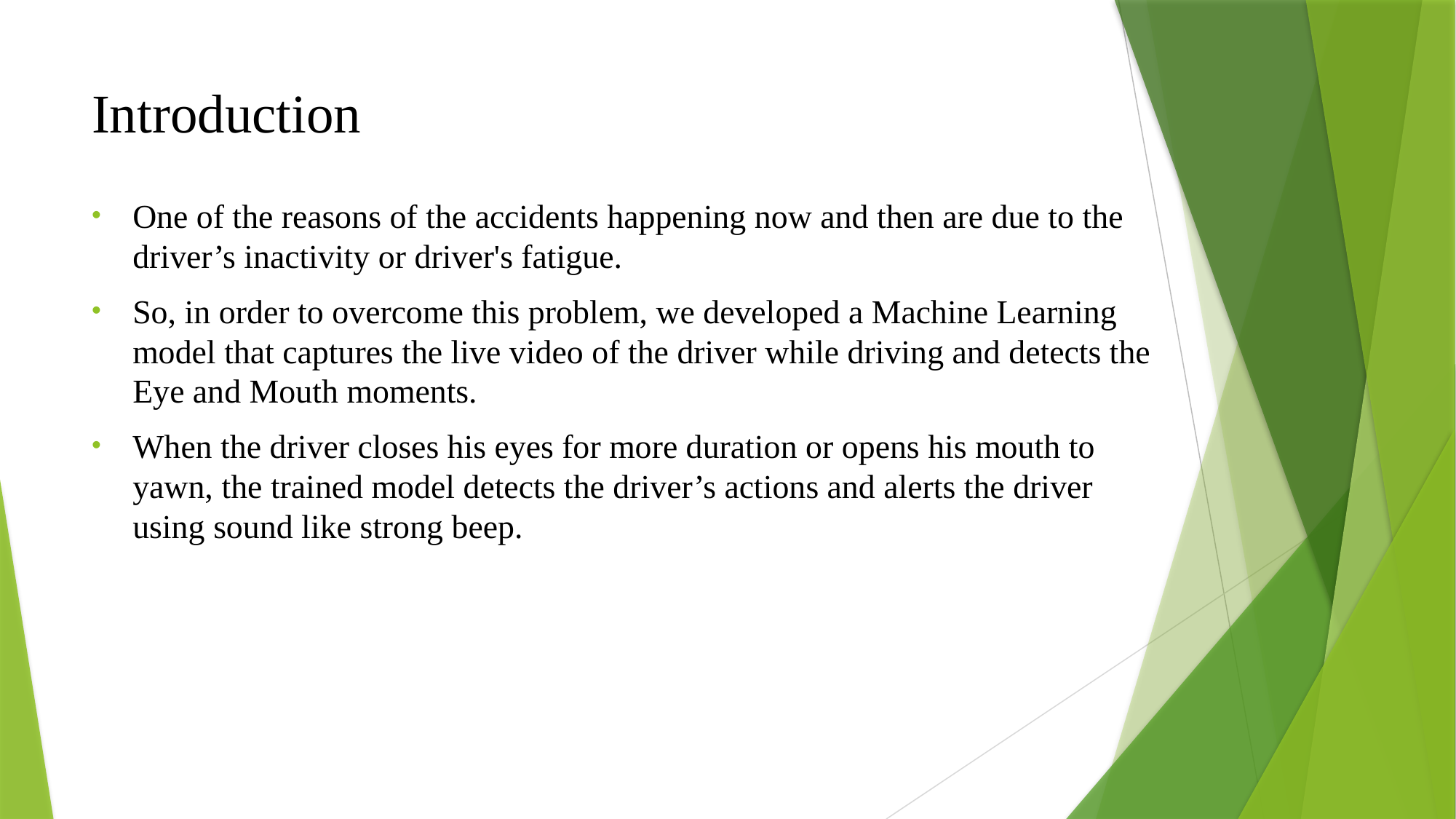

# Introduction
One of the reasons of the accidents happening now and then are due to the driver’s inactivity or driver's fatigue.
So, in order to overcome this problem, we developed a Machine Learning model that captures the live video of the driver while driving and detects the Eye and Mouth moments.
When the driver closes his eyes for more duration or opens his mouth to yawn, the trained model detects the driver’s actions and alerts the driver using sound like strong beep.